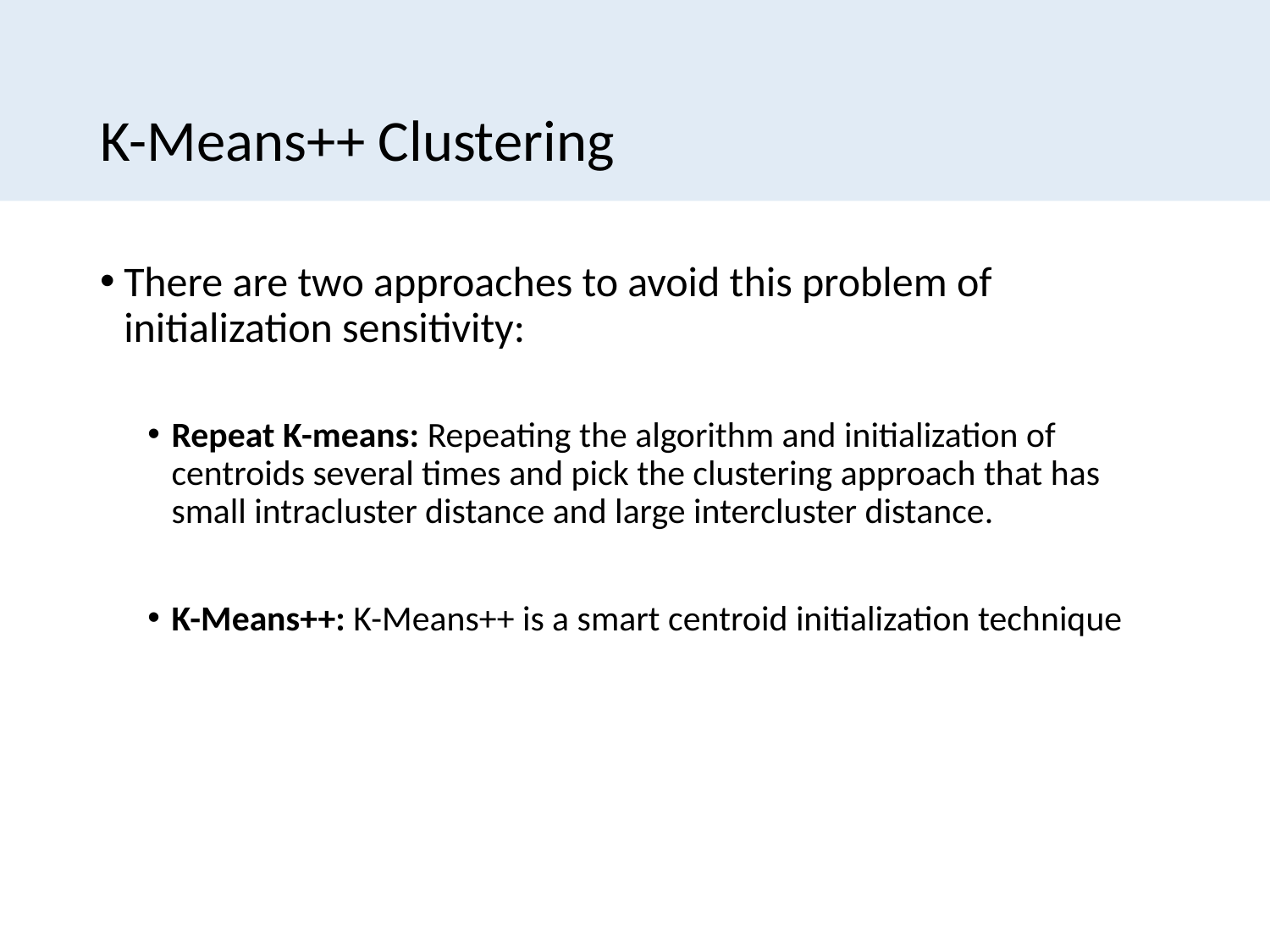

# K-Means++ Clustering
There are two approaches to avoid this problem of initialization sensitivity:

Repeat K-means: Repeating the algorithm and initialization of centroids several times and pick the clustering approach that has small intracluster distance and large intercluster distance.

K-Means++: K-Means++ is a smart centroid initialization technique